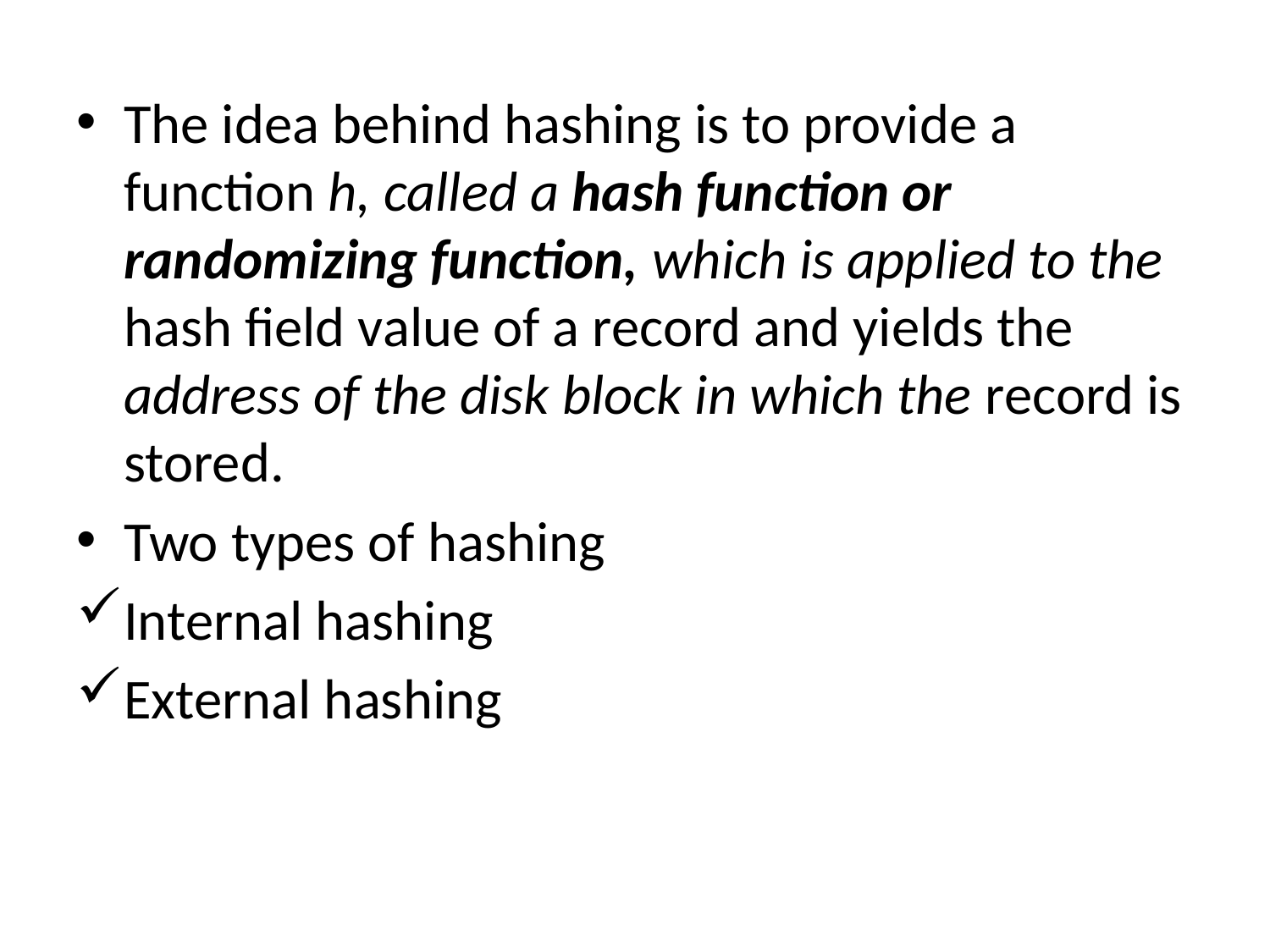

The idea behind hashing is to provide a function h, called a hash function or randomizing function, which is applied to the hash field value of a record and yields the address of the disk block in which the record is stored.
Two types of hashing
Internal hashing
External hashing